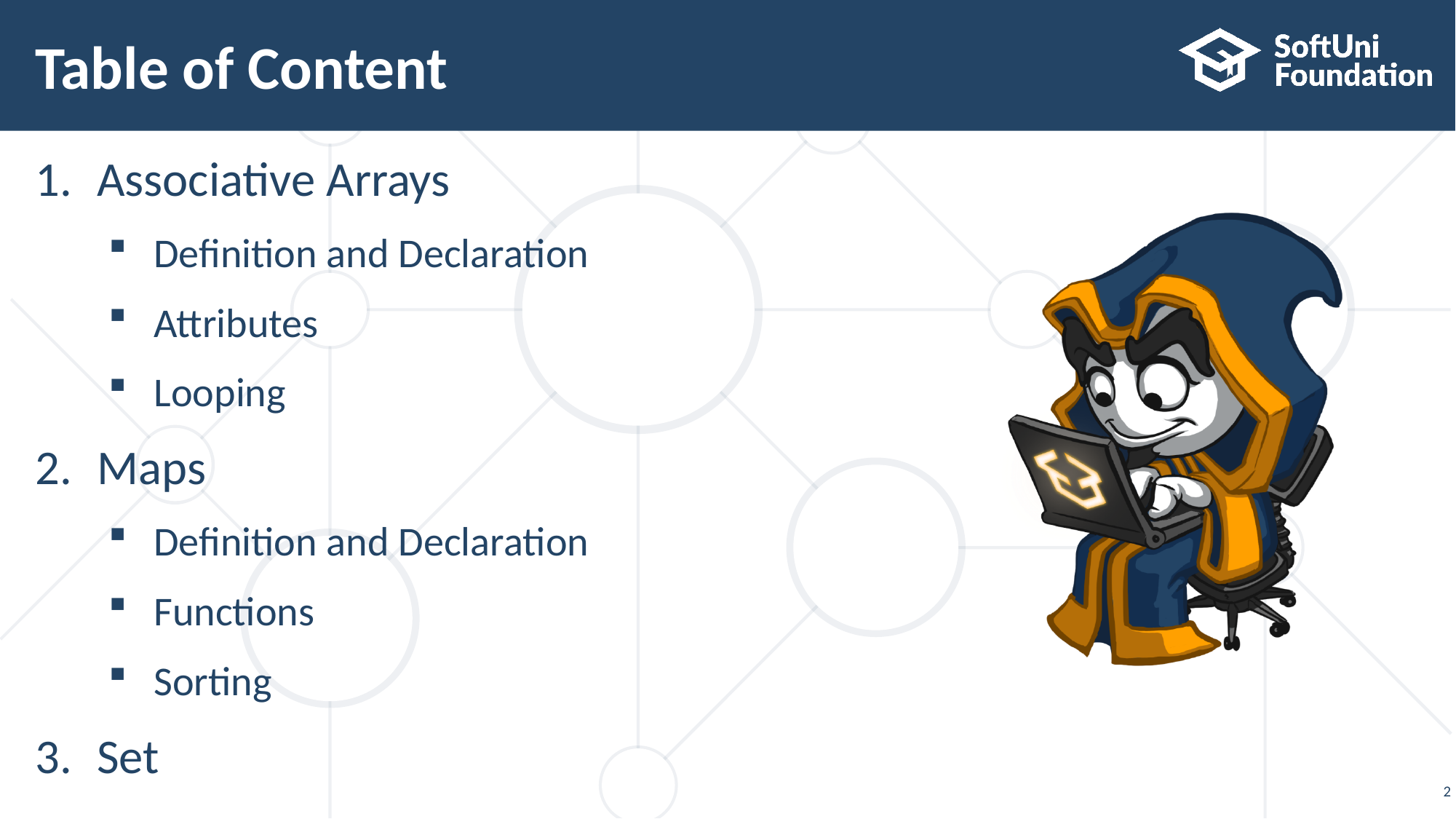

# Table of Content
Associative Arrays
Definition and Declaration
Attributes
Looping
Maps
Definition and Declaration
Functions
Sorting
Set
2